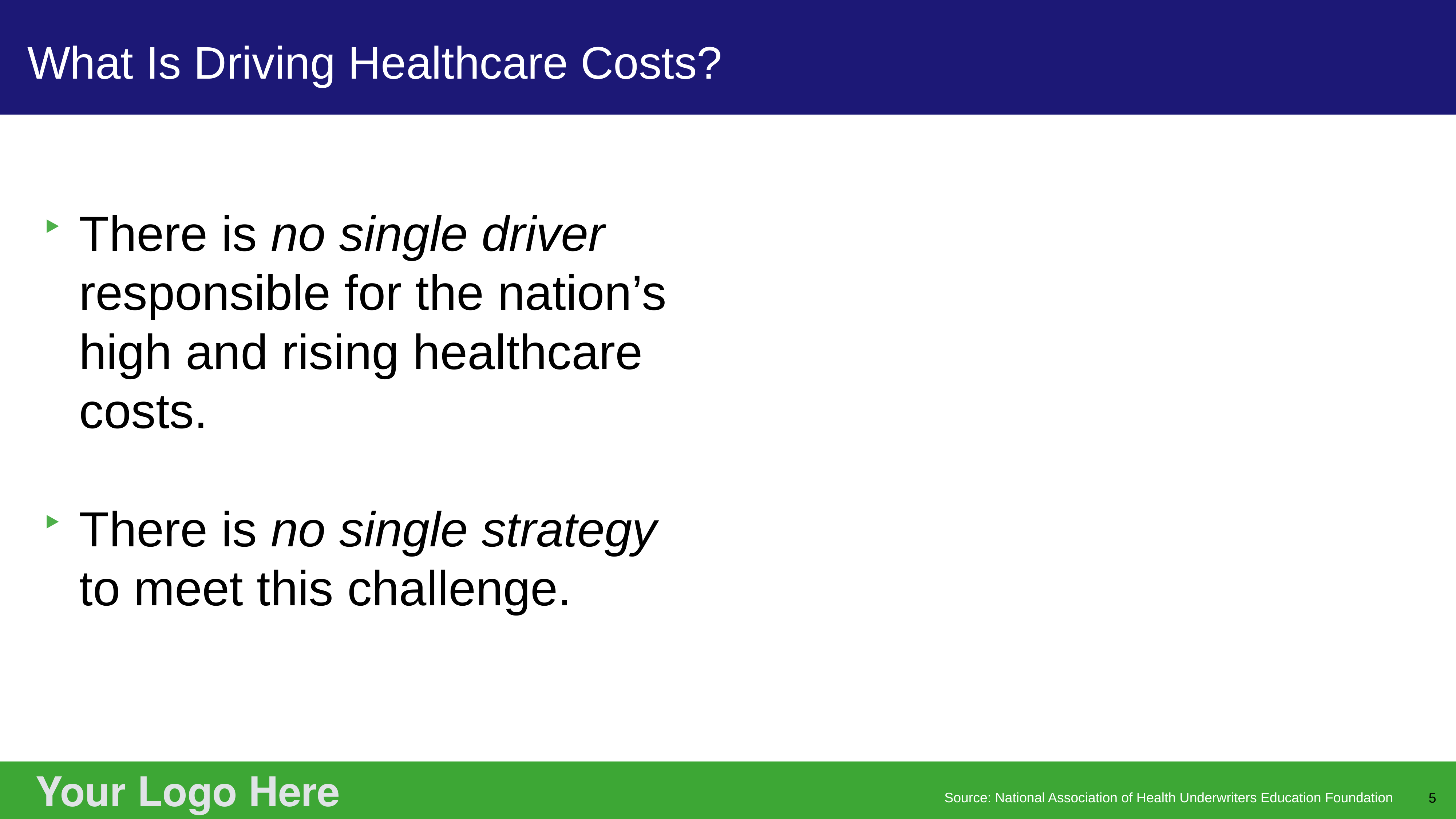

# What Is Driving Healthcare Costs?
There is no single driver responsible for the nation’s high and rising healthcare costs.

There is no single strategy to meet this challenge.

5